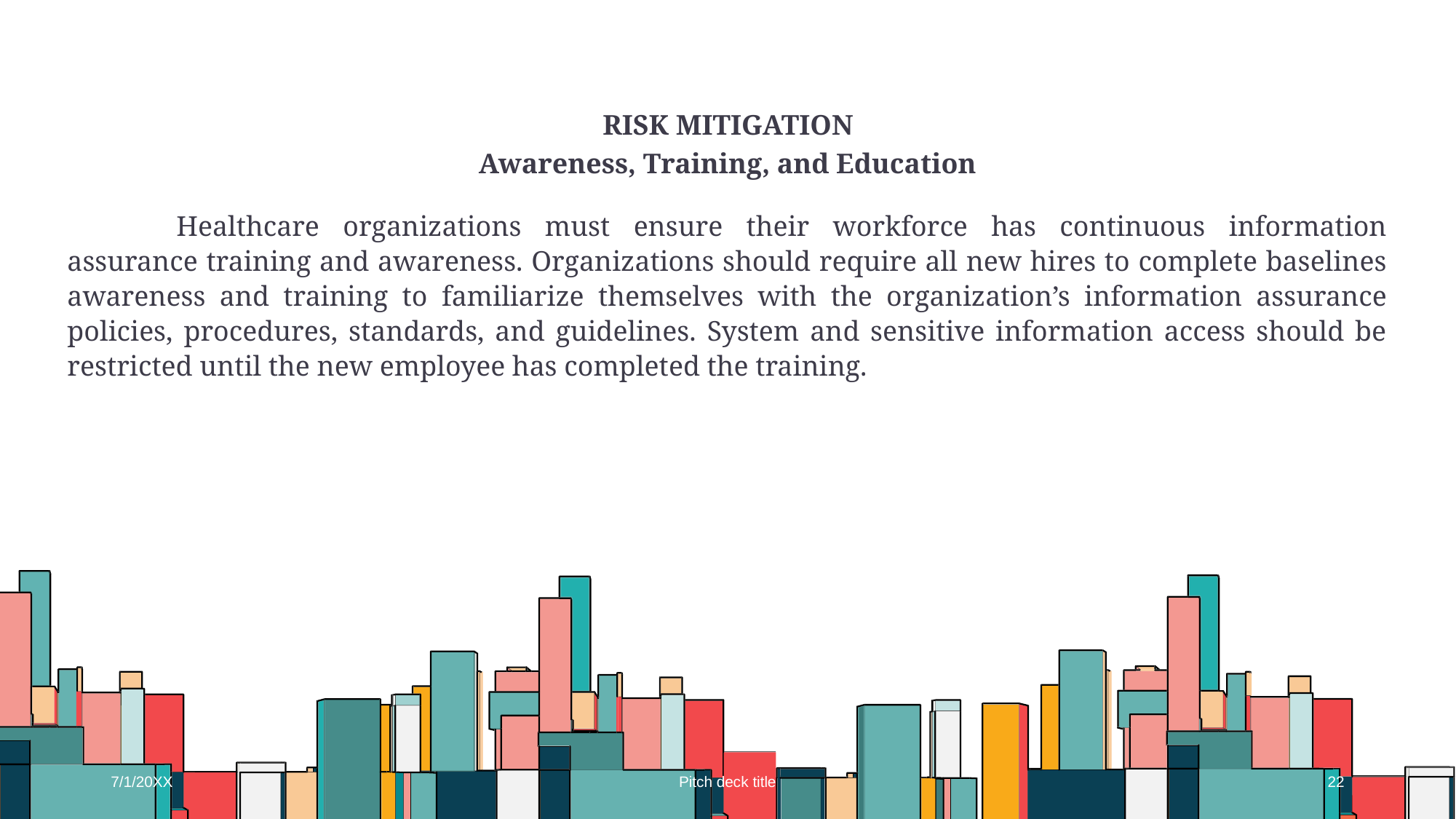

# Risk Mitigation
Awareness, Training, and Education
	Healthcare organizations must ensure their workforce has continuous information assurance training and awareness. Organizations should require all new hires to complete baselines awareness and training to familiarize themselves with the organization’s information assurance policies, procedures, standards, and guidelines. System and sensitive information access should be restricted until the new employee has completed the training.
7/1/20XX
Pitch deck title
22